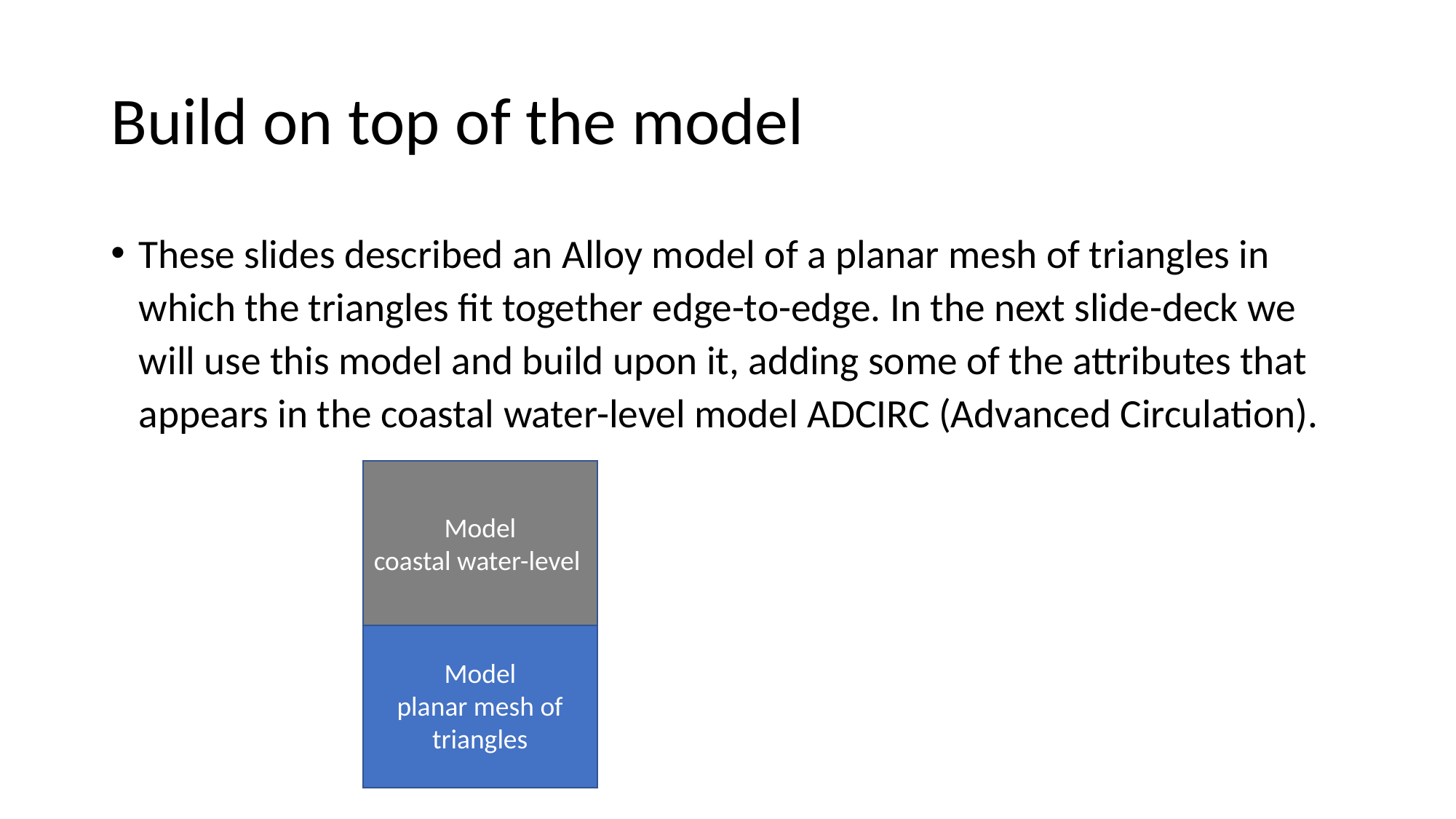

# Build on top of the model
These slides described an Alloy model of a planar mesh of triangles in which the triangles fit together edge-to-edge. In the next slide-deck we will use this model and build upon it, adding some of the attributes that appears in the coastal water-level model ADCIRC (Advanced Circulation).
Model
coastal water-level
Model
planar mesh of triangles